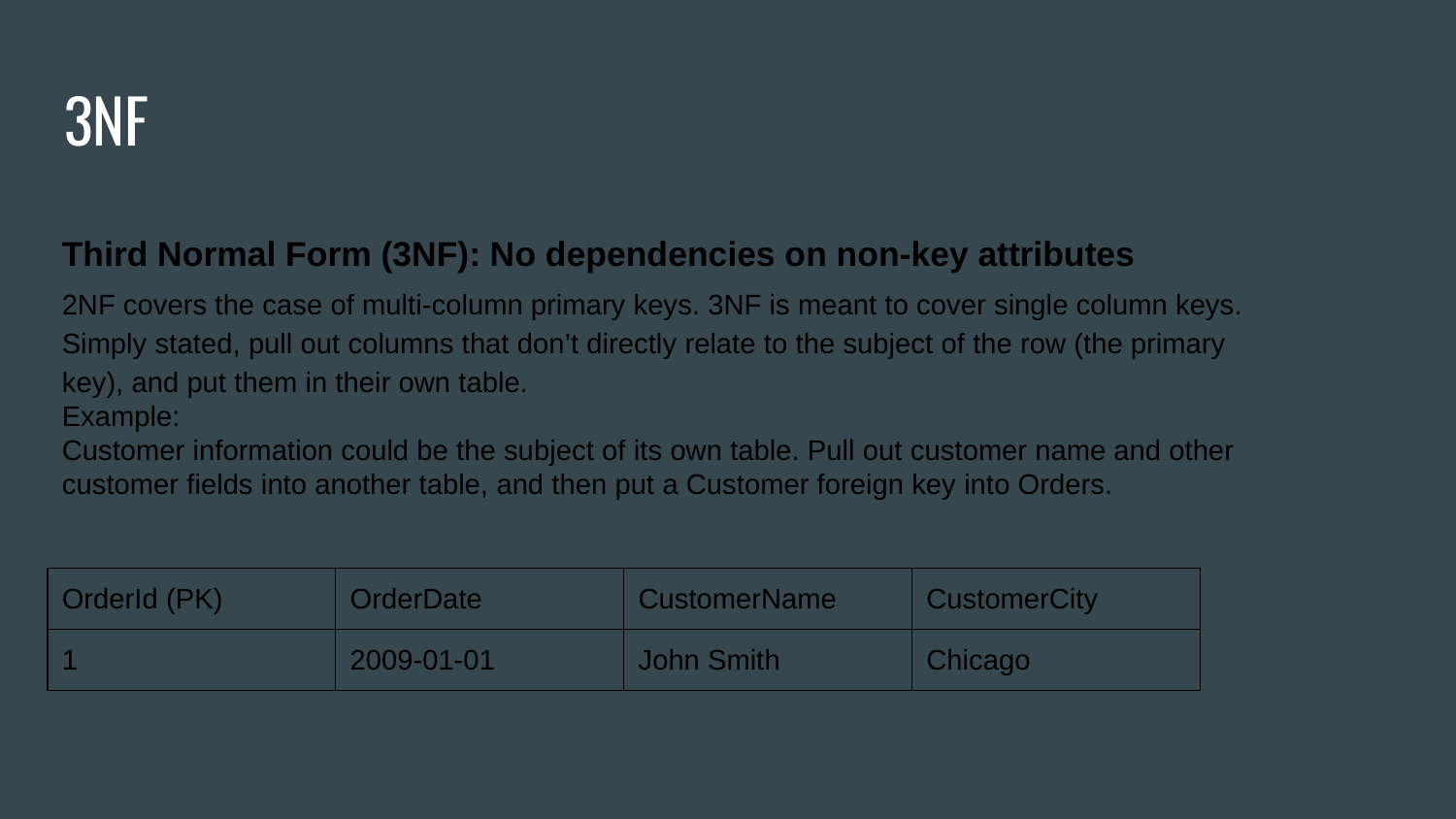

# 3NF
Third Normal Form (3NF): No dependencies on non-key attributes
2NF covers the case of multi-column primary keys. 3NF is meant to cover single column keys. Simply stated, pull out columns that don’t directly relate to the subject of the row (the primary key), and put them in their own table.
Example:
Customer information could be the subject of its own table. Pull out customer name and other customer fields into another table, and then put a Customer foreign key into Orders.
| OrderId (PK) | OrderDate | CustomerName | CustomerCity |
| --- | --- | --- | --- |
| 1 | 2009-01-01 | John Smith | Chicago |